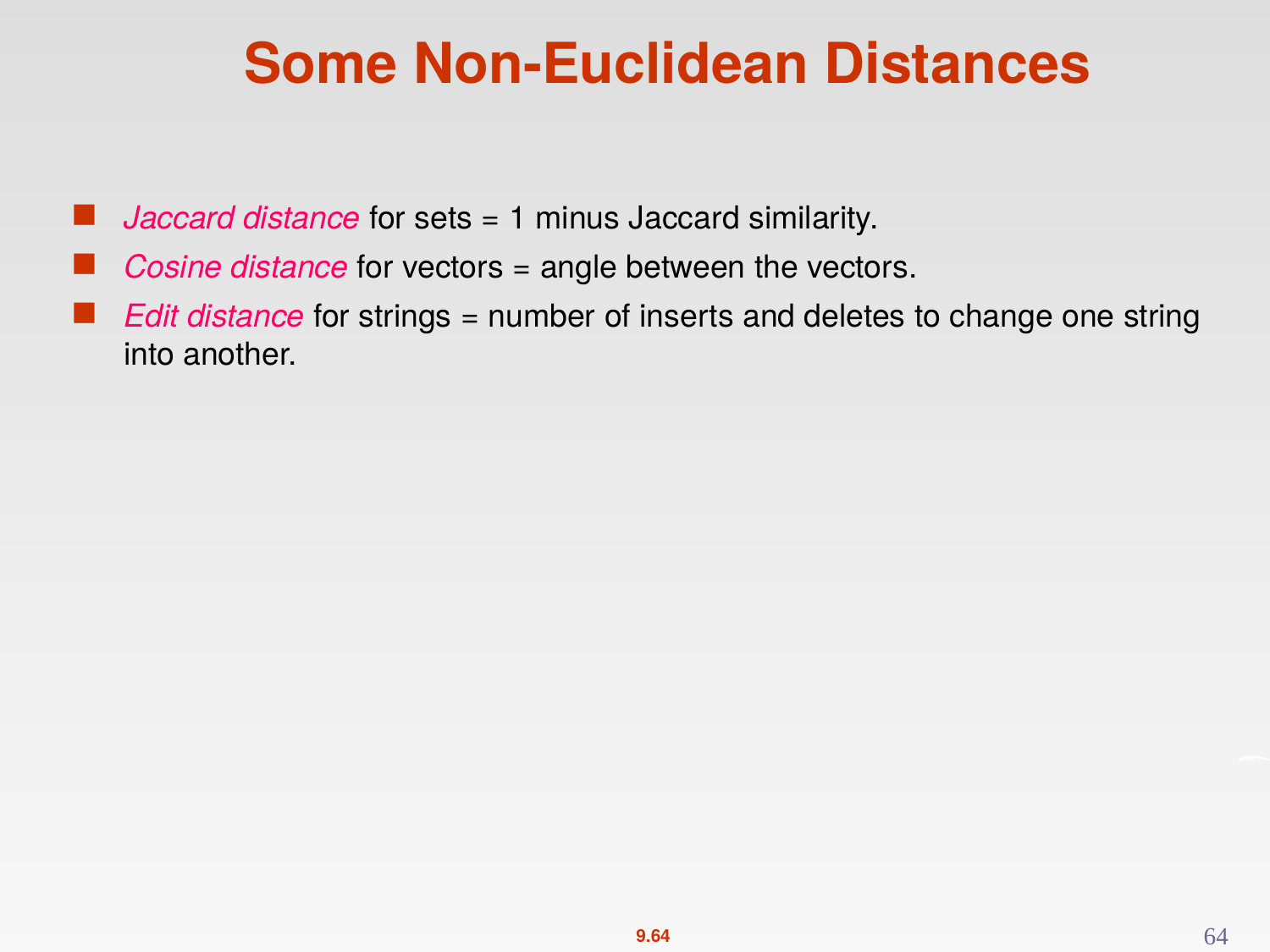

# Some Non-Euclidean Distances
Jaccard distance for sets = 1 minus Jaccard similarity.
Cosine distance for vectors = angle between the vectors.
Edit distance for strings = number of inserts and deletes to change one string into another.
64